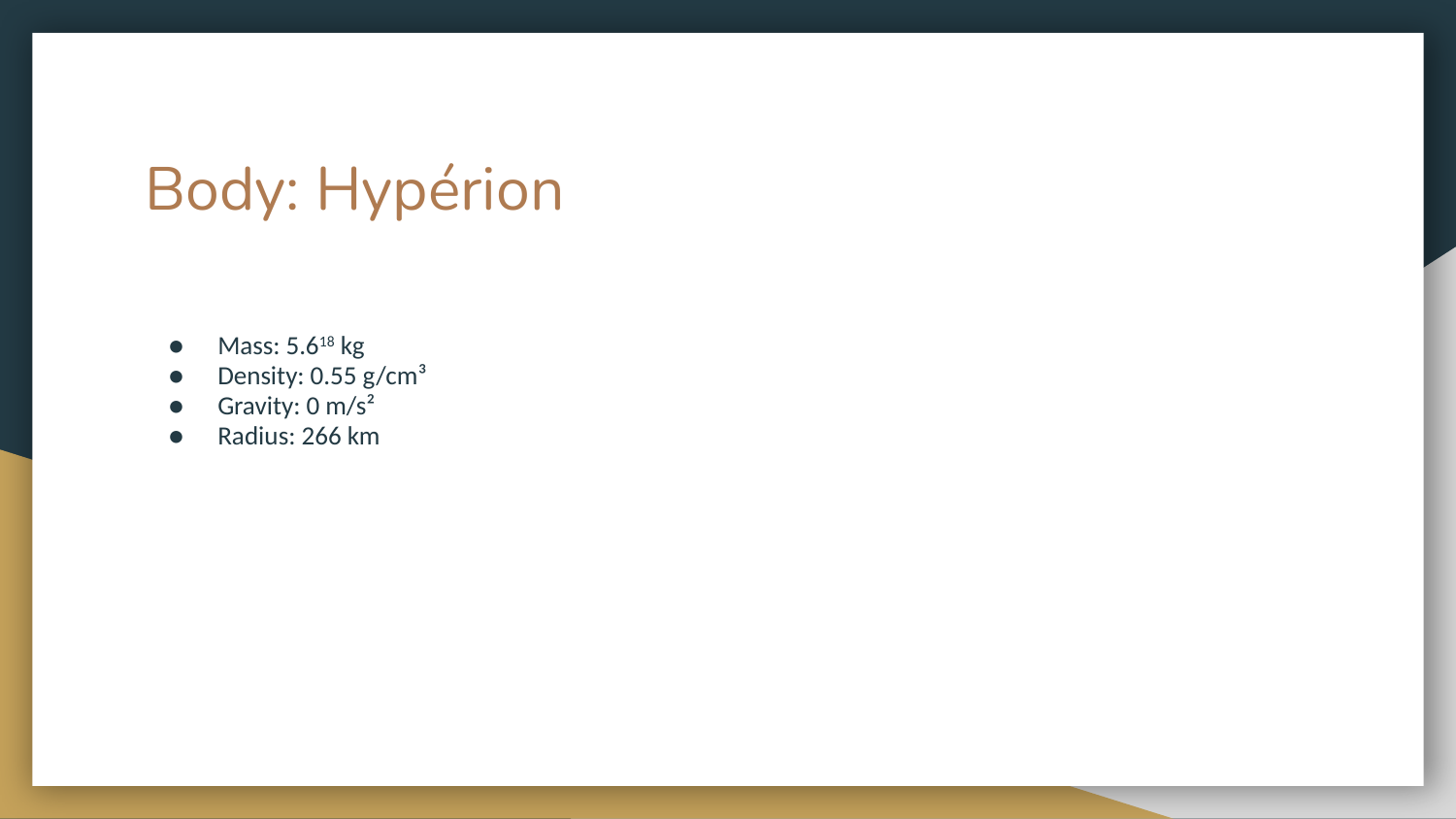

# Body: Hypérion
Mass: 5.618 kg
Density: 0.55 g/cm³
Gravity: 0 m/s²
Radius: 266 km